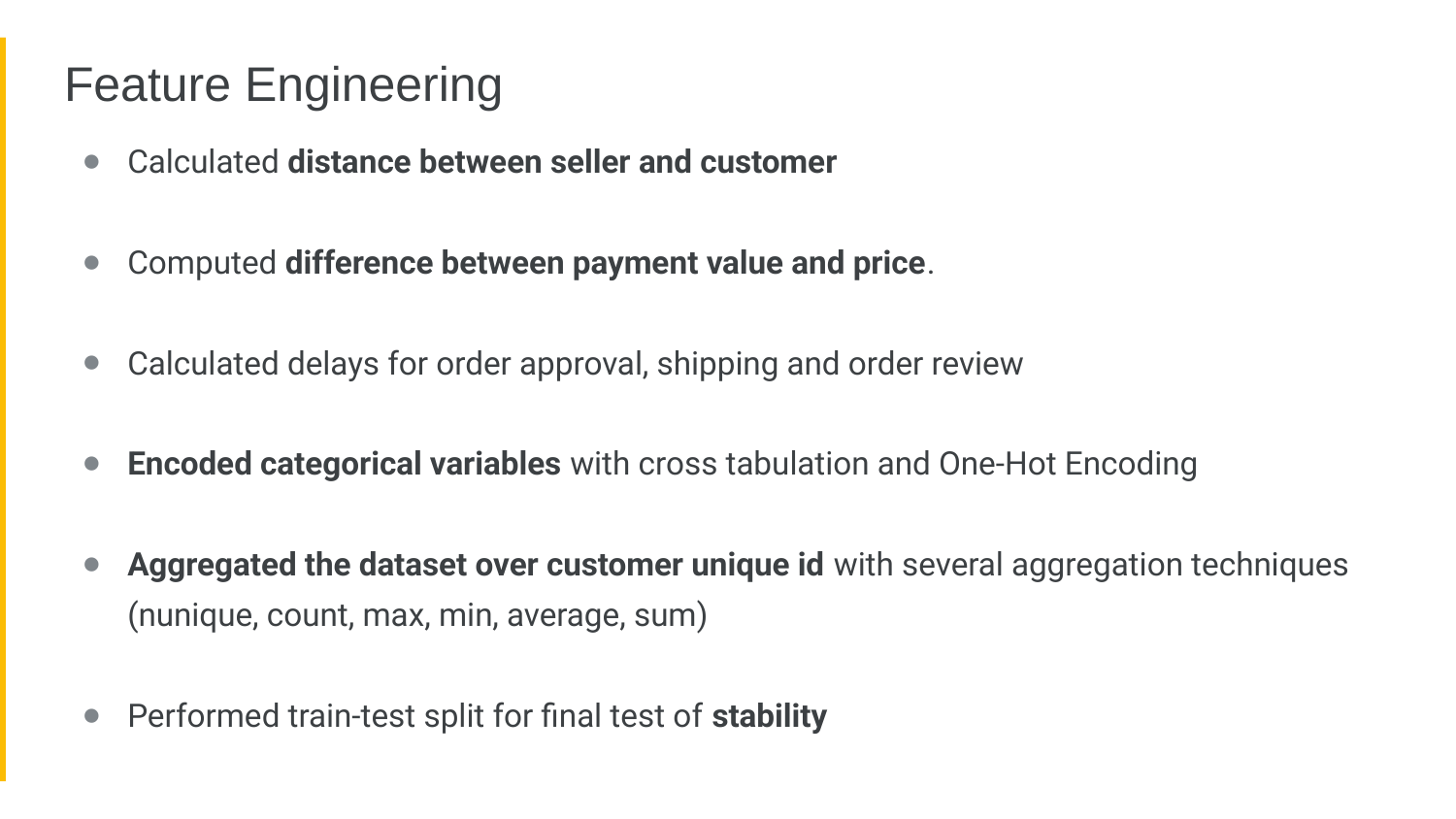

Feature Engineering
Calculated distance between seller and customer

Computed difference between payment value and price.

Calculated delays for order approval, shipping and order review

Encoded categorical variables with cross tabulation and One-Hot Encoding

Aggregated the dataset over customer unique id with several aggregation techniques (nunique, count, max, min, average, sum)

Performed train-test split for final test of stability